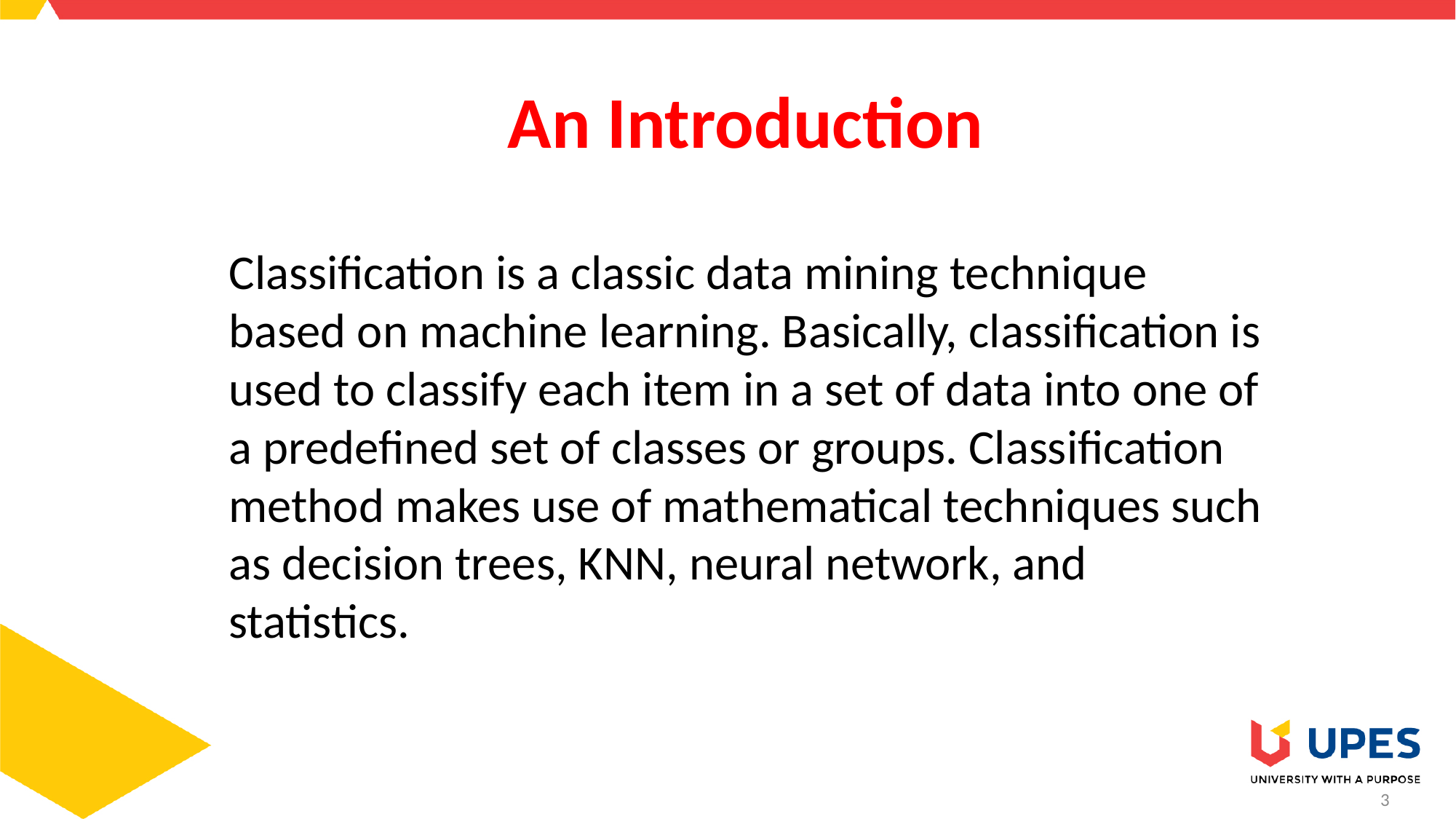

# An Introduction
Classification is a classic data mining technique based on machine learning. Basically, classification is used to classify each item in a set of data into one of a predefined set of classes or groups. Classification method makes use of mathematical techniques such as decision trees, KNN, neural network, and statistics.